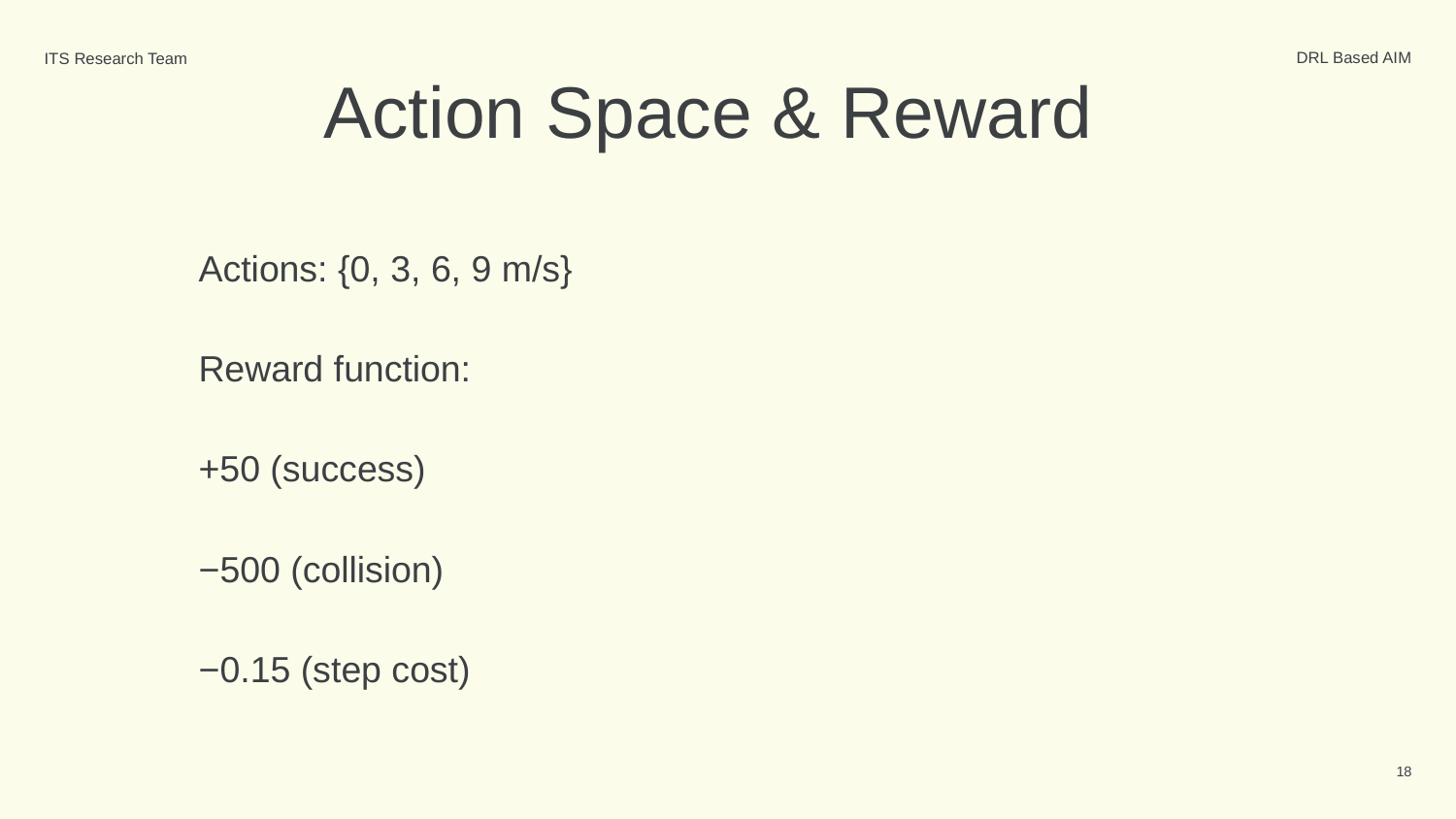

DRL Based AIM
ITS Research Team
# Action Space & Reward
Actions: {0, 3, 6, 9 m/s}

Reward function:

+50 (success)

−500 (collision)

−0.15 (step cost)

18